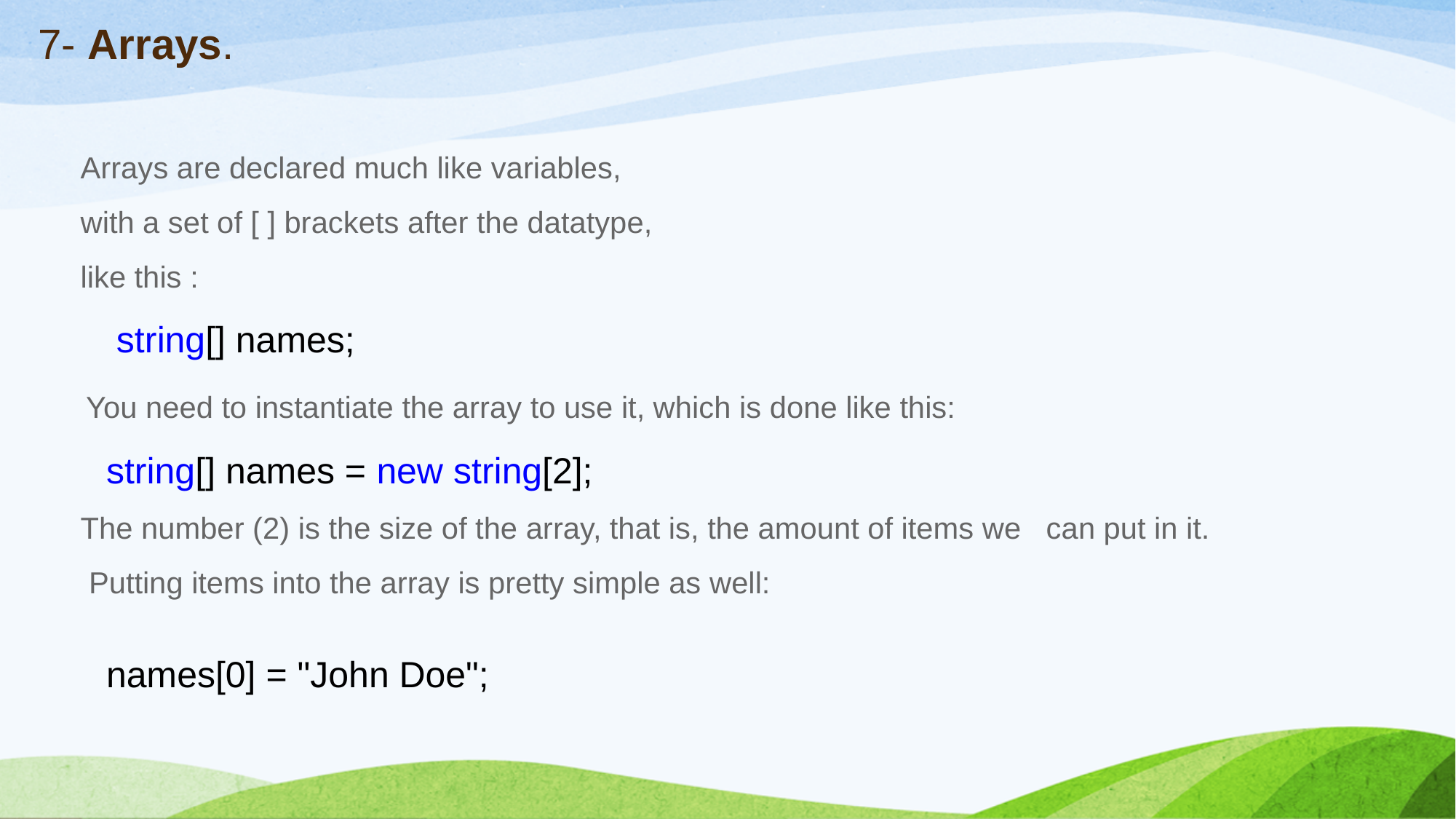

# 7- Arrays.
   Arrays are declared much like variables,
   with a set of [ ] brackets after the datatype,
   like this :
      string[] names;
   You need to instantiate the array to use it, which is done like this:
     string[] names = new string[2];
   The number (2) is the size of the array, that is, the amount of items we   can put in it.
    Putting items into the array is pretty simple as well:
     names[0] = "John Doe";